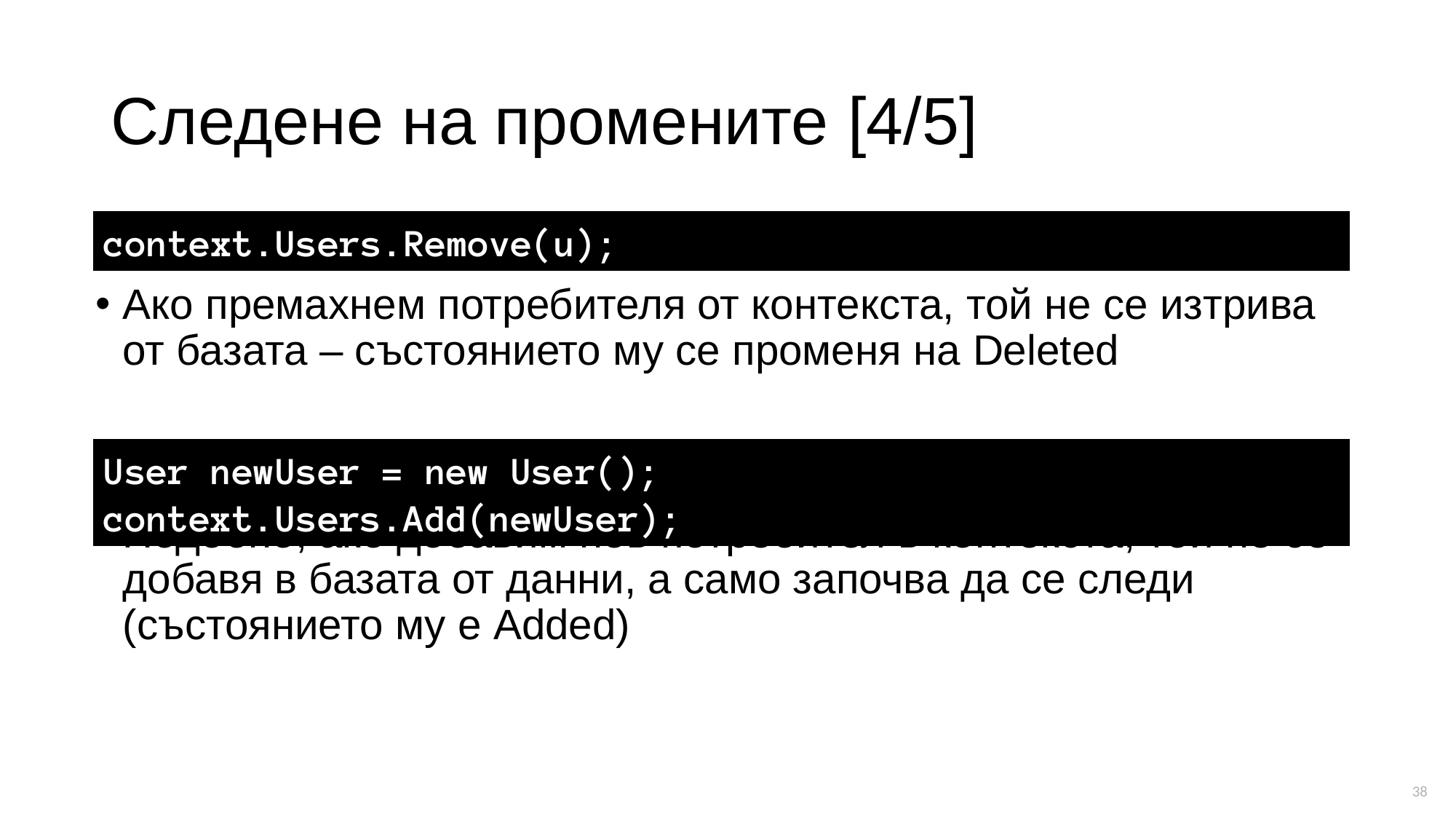

# Следене на промените [4/5]
context.Users.Remove(u);
Ако премахнем потребителя от контекста, той не се изтрива от базата – състоянието му се променя на Deleted

Подобно, ако добавим нов потребител в контекста, той не се добавя в базата от данни, а само започва да се следи (състоянието му е Added)

User newUser = new User();
context.Users.Add(newUser);

38